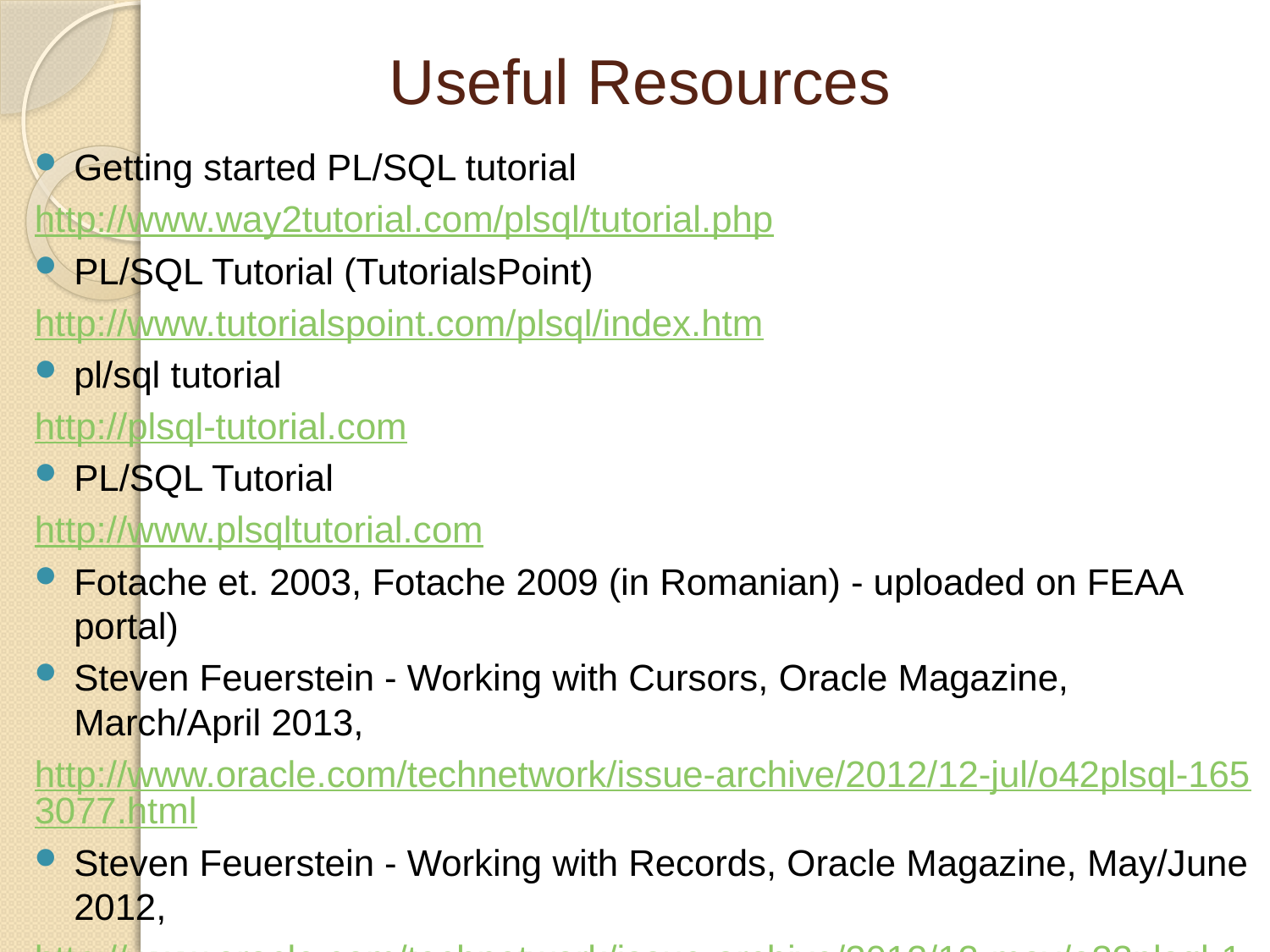

# Useful Resources
Getting started PL/SQL tutorial
http://www.way2tutorial.com/plsql/tutorial.php
PL/SQL Tutorial (TutorialsPoint)
http://www.tutorialspoint.com/plsql/index.htm
pl/sql tutorial
http://plsql-tutorial.com
PL/SQL Tutorial
http://www.plsqltutorial.com
Fotache et. 2003, Fotache 2009 (in Romanian) - uploaded on FEAA portal)
Steven Feuerstein - Working with Cursors, Oracle Magazine, March/April 2013,
http://www.oracle.com/technetwork/issue-archive/2012/12-jul/o42plsql-1653077.html
Steven Feuerstein - Working with Records, Oracle Magazine, May/June 2012,
http://www.oracle.com/technetwork/issue-archive/2012/12-may/o32plsql-1578019.html